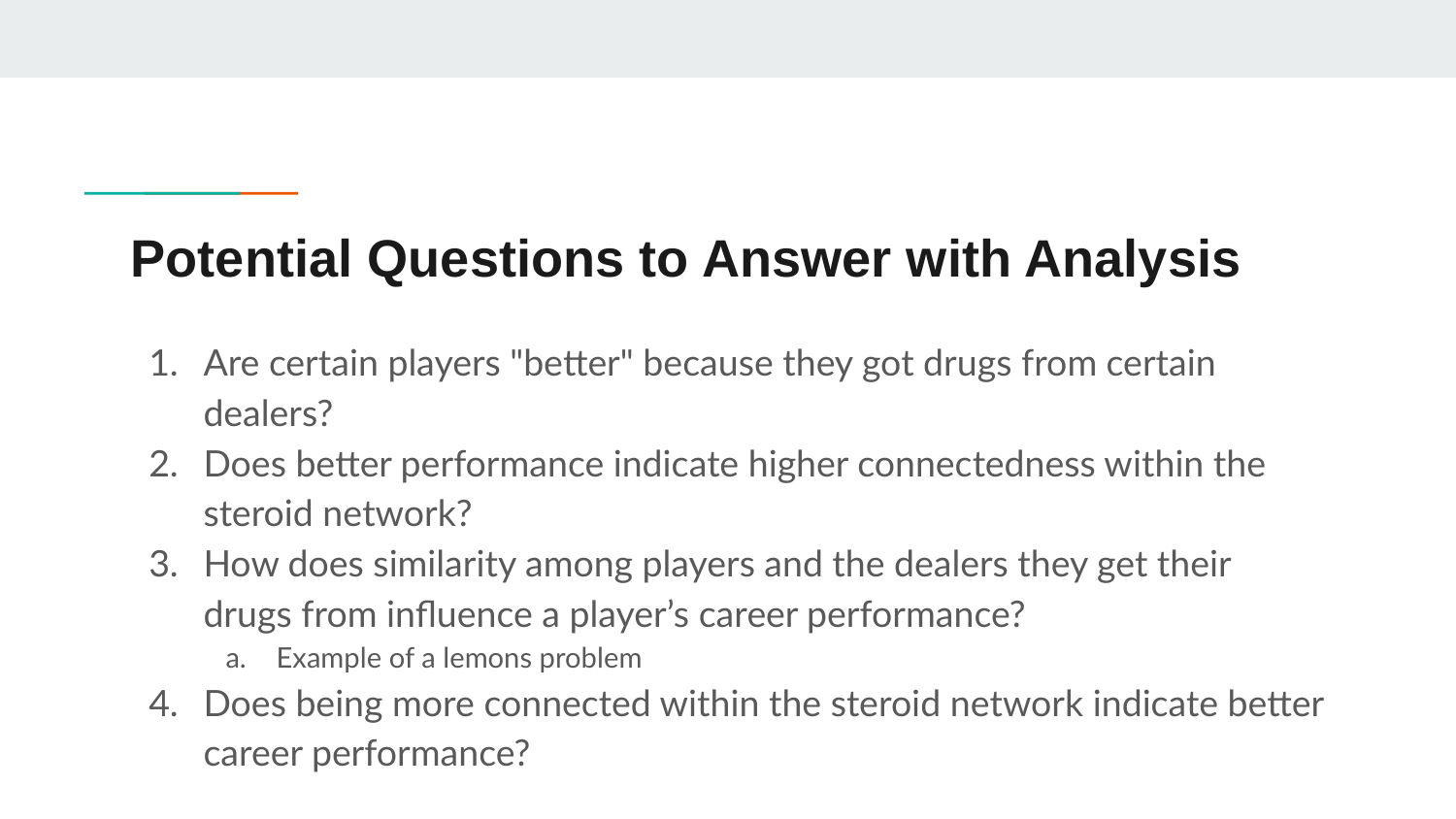

# Potential Questions to Answer with Analysis
Are certain players "better" because they got drugs from certain dealers?
Does better performance indicate higher connectedness within the steroid network?
How does similarity among players and the dealers they get their drugs from influence a player’s career performance?
Example of a lemons problem
Does being more connected within the steroid network indicate better career performance?